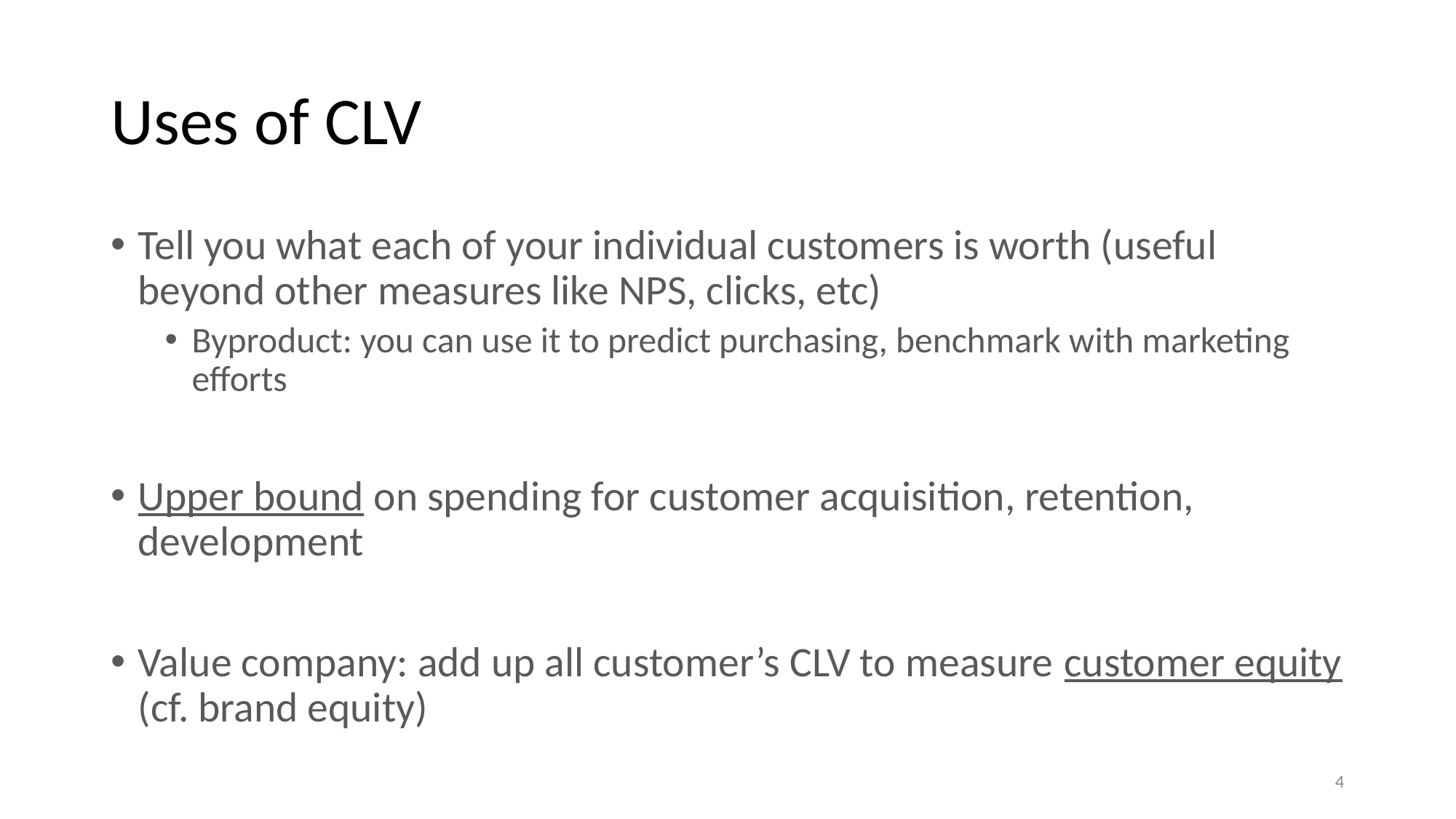

# Uses of CLV
Tell you what each of your individual customers is worth (useful beyond other measures like NPS, clicks, etc)
Byproduct: you can use it to predict purchasing, benchmark with marketing efforts

Upper bound on spending for customer acquisition, retention, development

Value company: add up all customer’s CLV to measure customer equity (cf. brand equity)

4